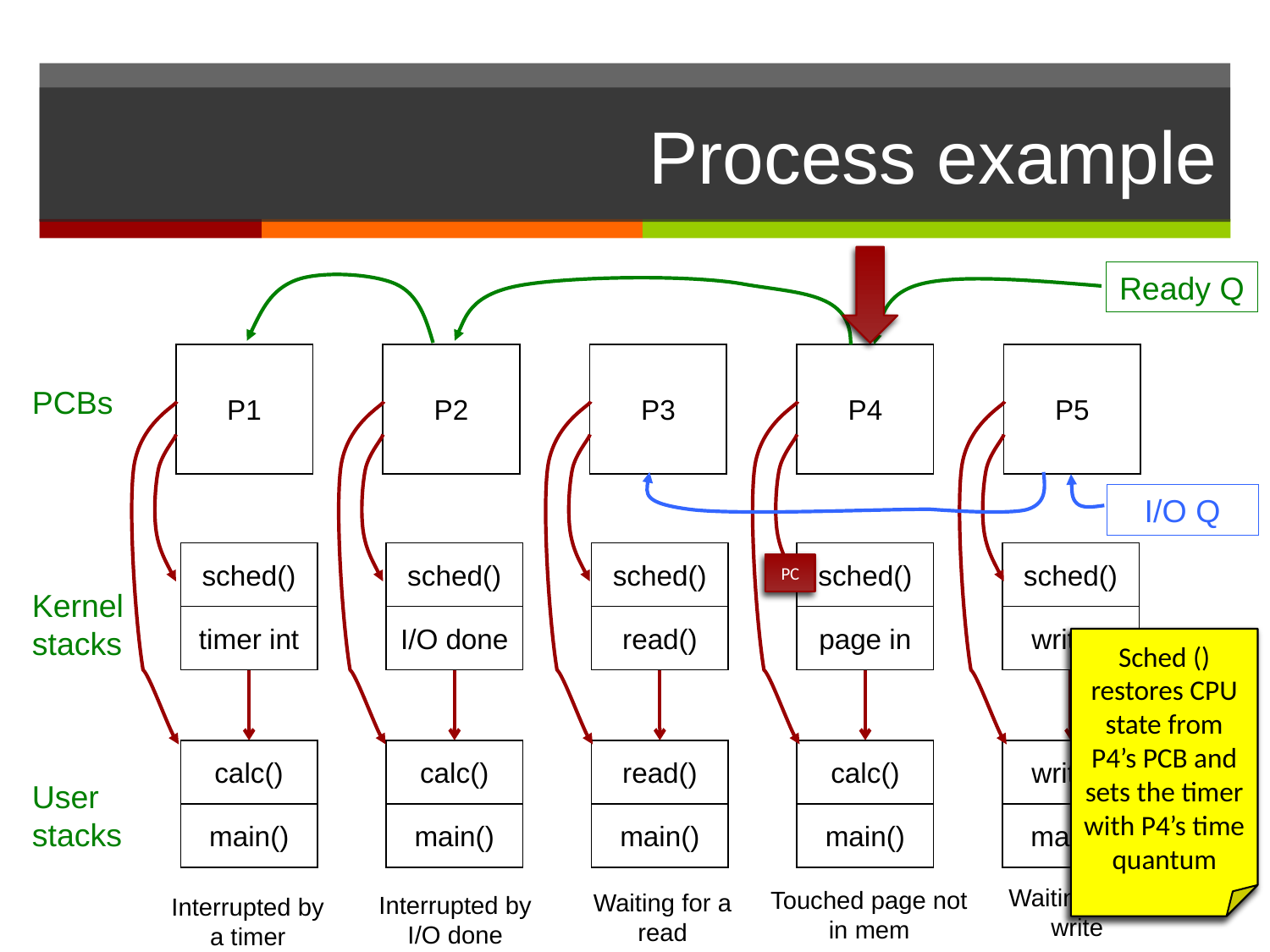

# Process example

Ready Q

P1
P2
P3
P4
P5
PCBs

I/O Q
sched()
sched()
sched()
sched()
sched()
PC
Kernel stacks
timer int
I/O done
read()
page in
write()
Sched () restores CPU state from P4’s PCB and sets the timer with P4’s time quantum
calc()
calc()
read()
calc()
write()
User stacks
main()
main()
main()
main()
main()
Waiting on a write
Touched page not in mem
Waiting for a read
Interrupted by I/O done
Interrupted by a timer